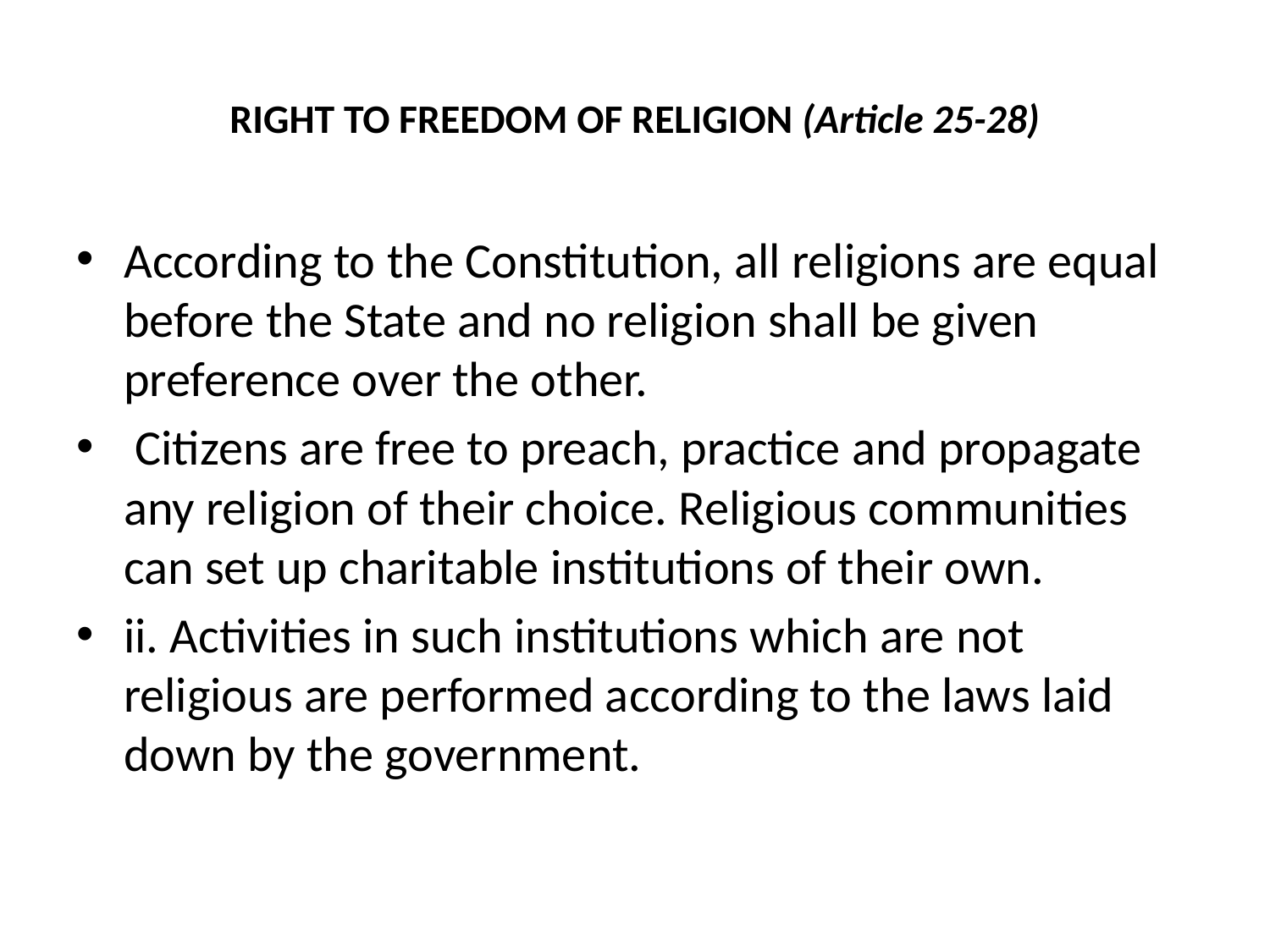

# RIGHT TO FREEDOM OF RELIGION (Article 25-28)
According to the Constitution, all religions are equal before the State and no religion shall be given preference over the other.
 Citizens are free to preach, practice and propagate any religion of their choice. Religious communities can set up charitable institutions of their own.
ii. Activities in such institutions which are not religious are performed according to the laws laid down by the government.